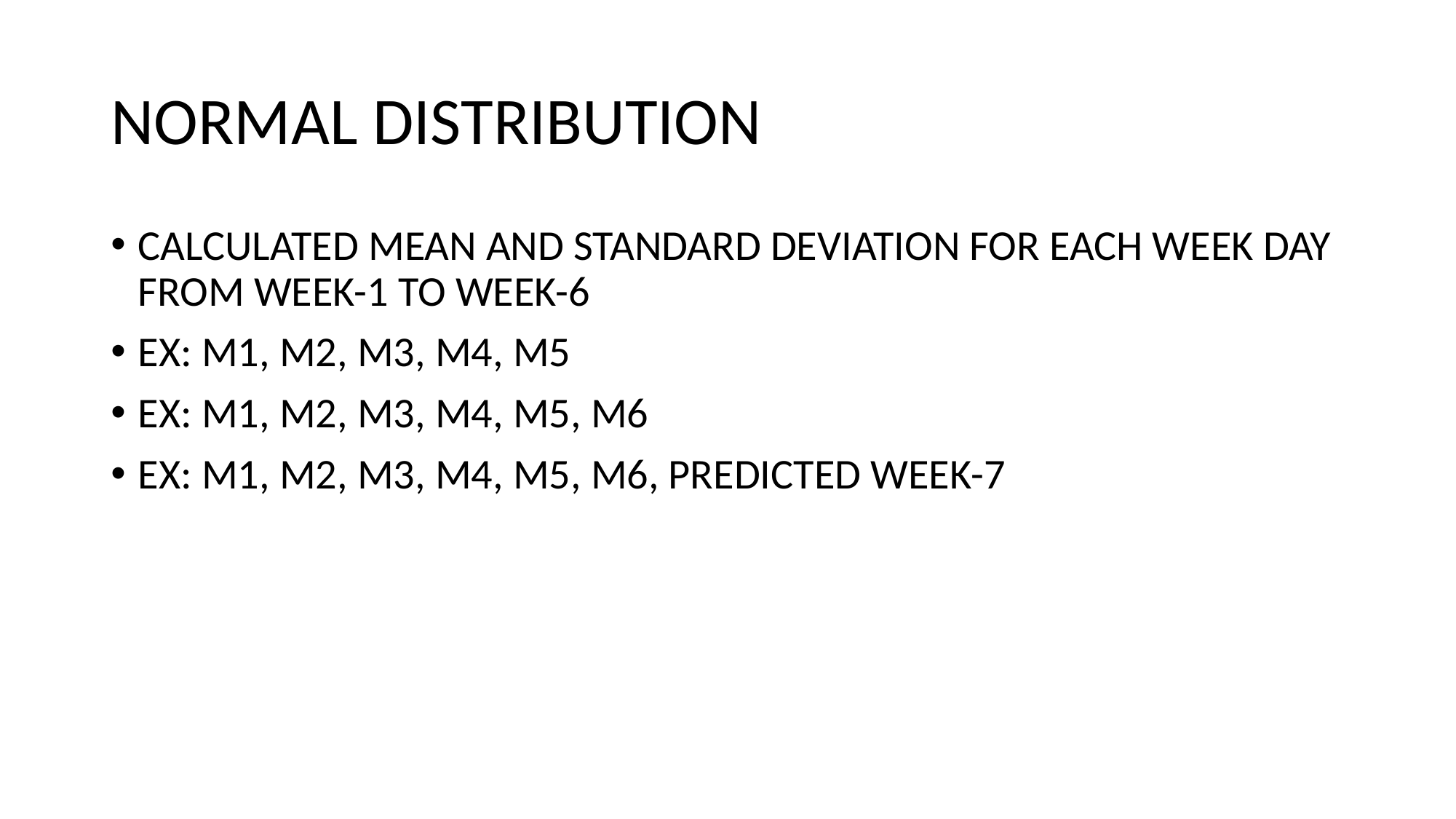

# NORMAL DISTRIBUTION
CALCULATED MEAN AND STANDARD DEVIATION FOR EACH WEEK DAY FROM WEEK-1 TO WEEK-6
EX: M1, M2, M3, M4, M5
EX: M1, M2, M3, M4, M5, M6
EX: M1, M2, M3, M4, M5, M6, PREDICTED WEEK-7